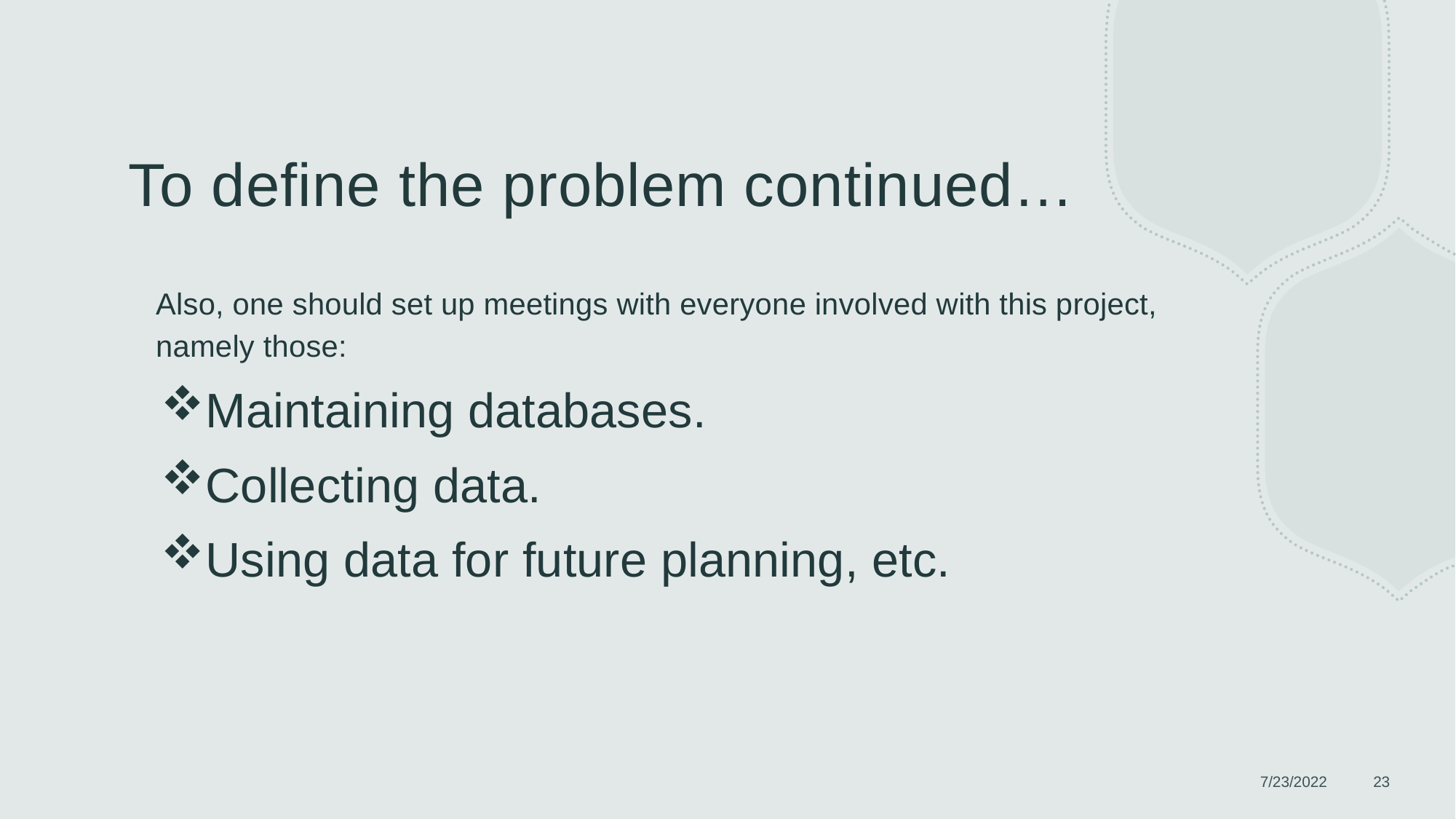

# To define the problem continued…
	Also, one should set up meetings with everyone involved with this project, namely those:
Maintaining databases.
Collecting data.
Using data for future planning, etc.
7/23/2022
23